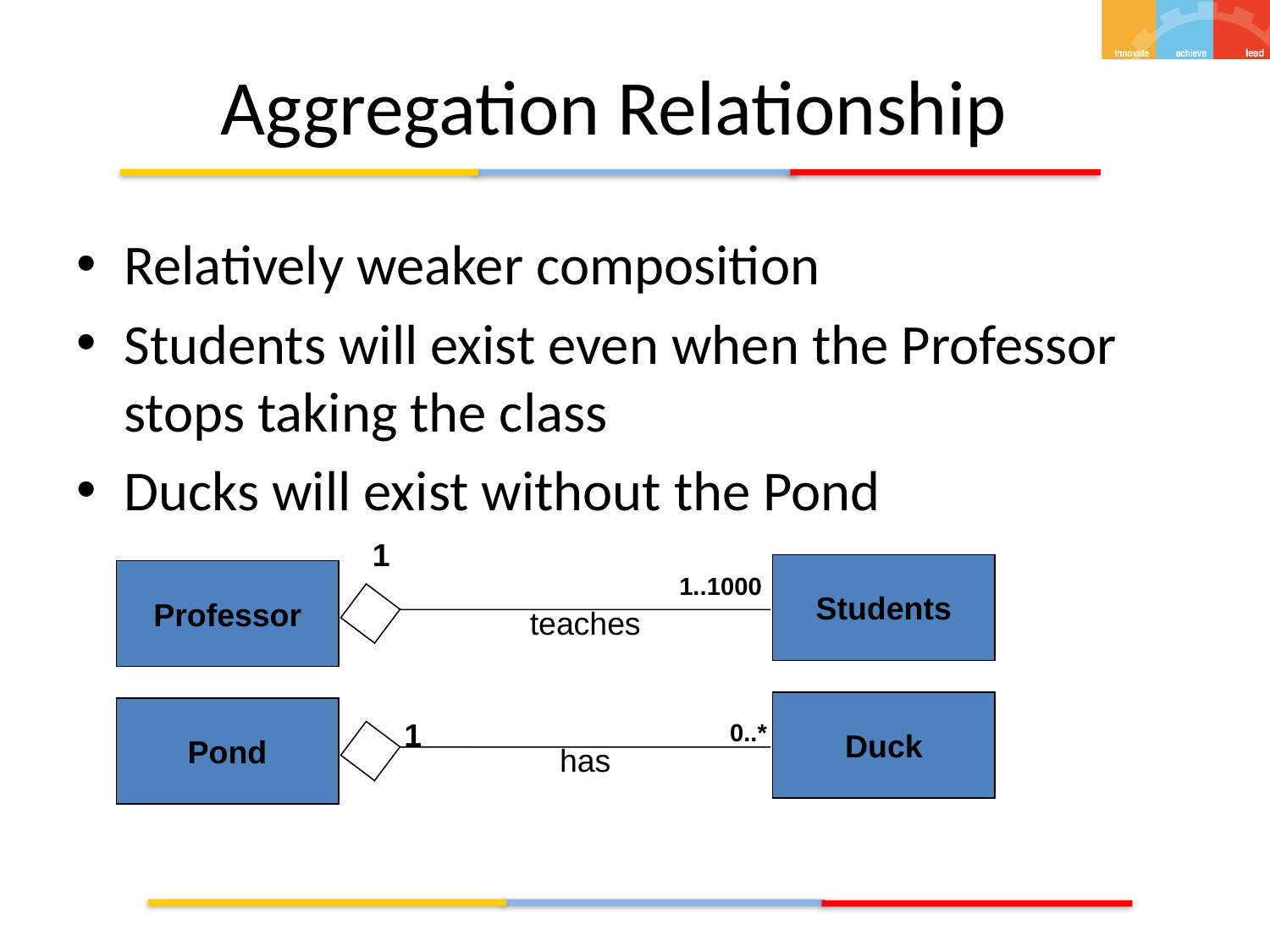

# Aggregation Relationship
Relatively weaker composition
Students will exist even when the Professor stops taking the class
Ducks will exist without the Pond
1
Students
Professor
1..1000

teaches
Duck
Pond
1
0..*

has